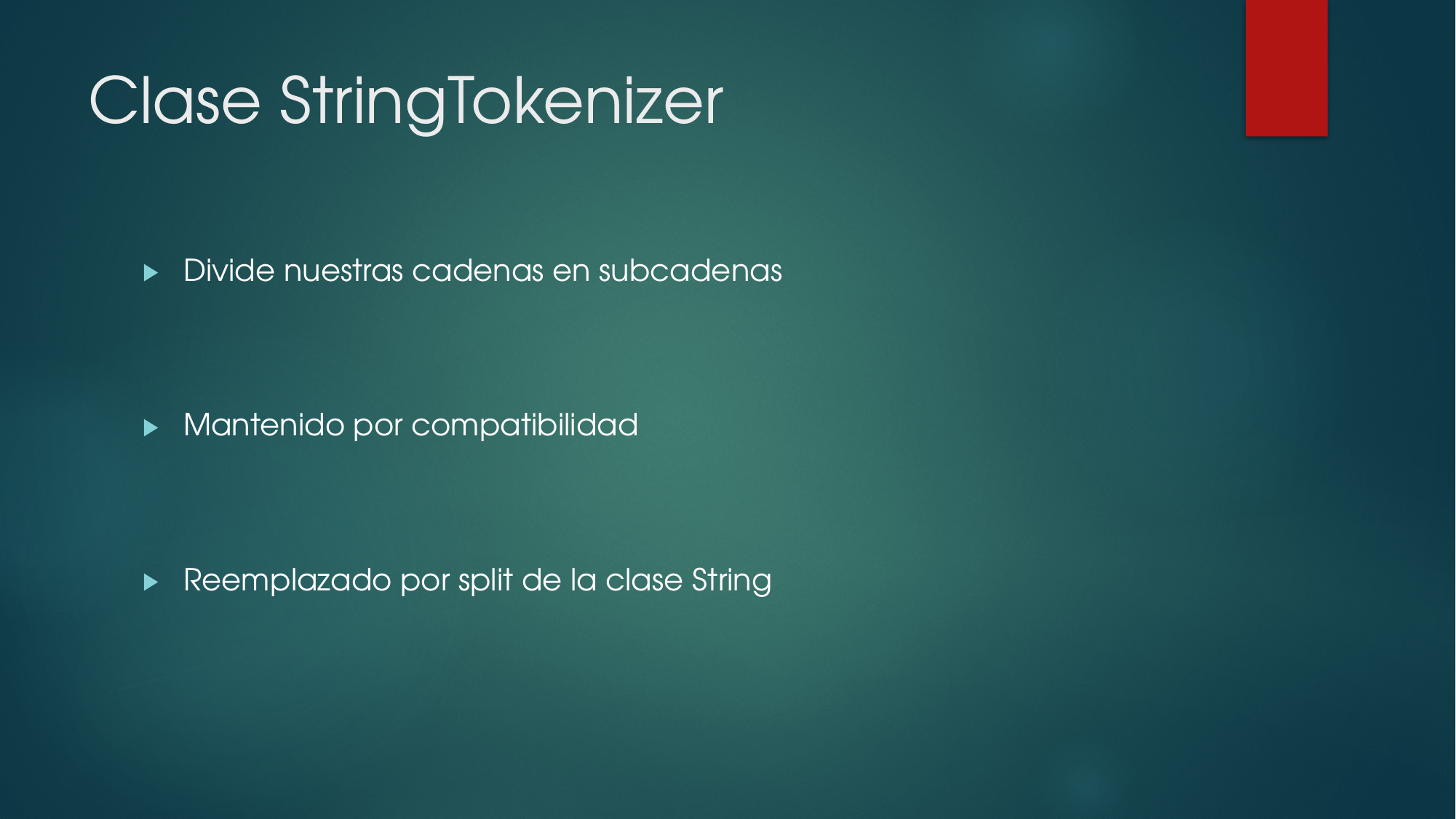

# Clase StringTokenizer
Divide nuestras cadenas en subcadenas

Mantenido por compatibilidad

Reemplazado por split de la clase String